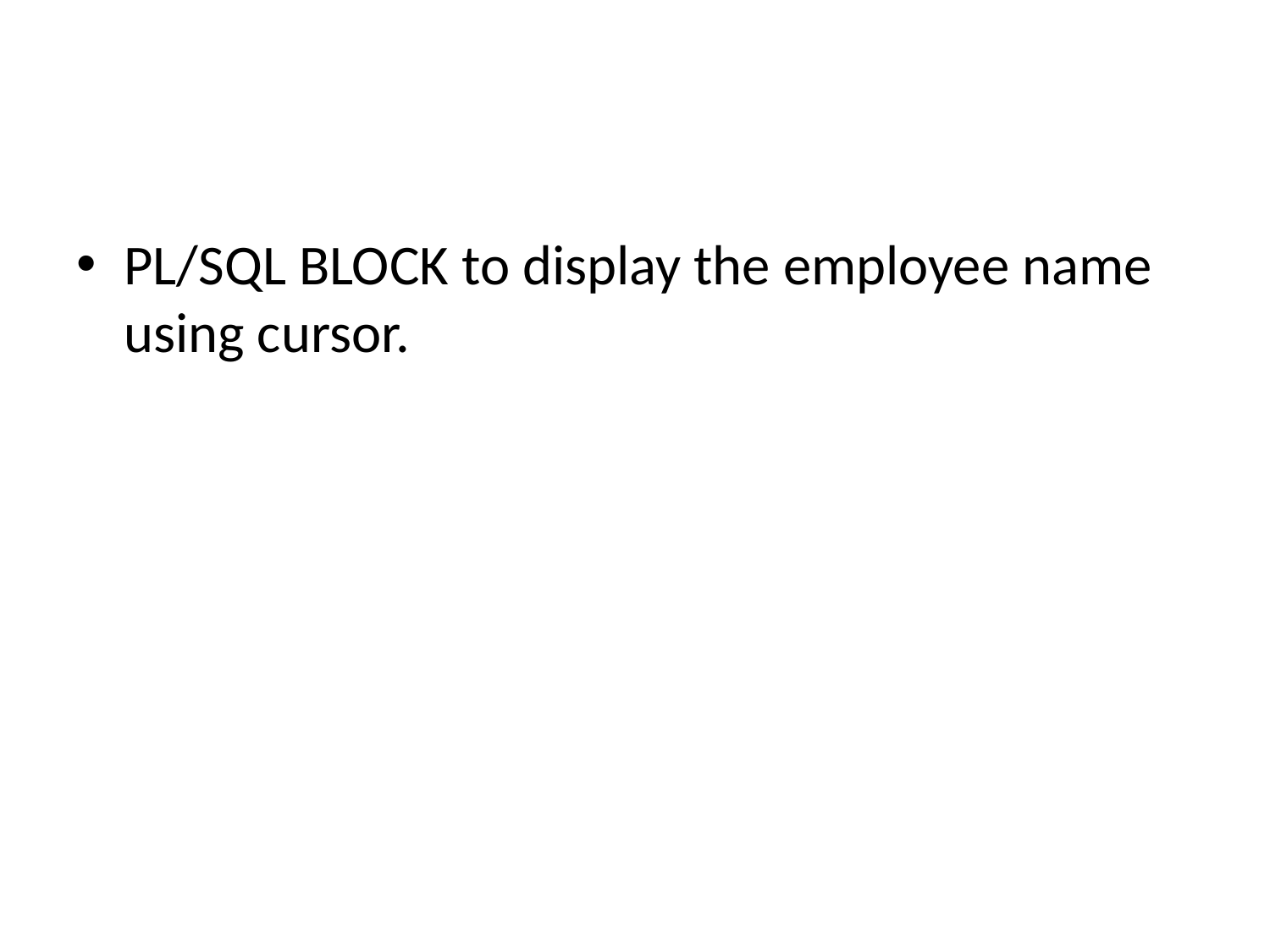

PL/SQL BLOCK to display the employee name using cursor.